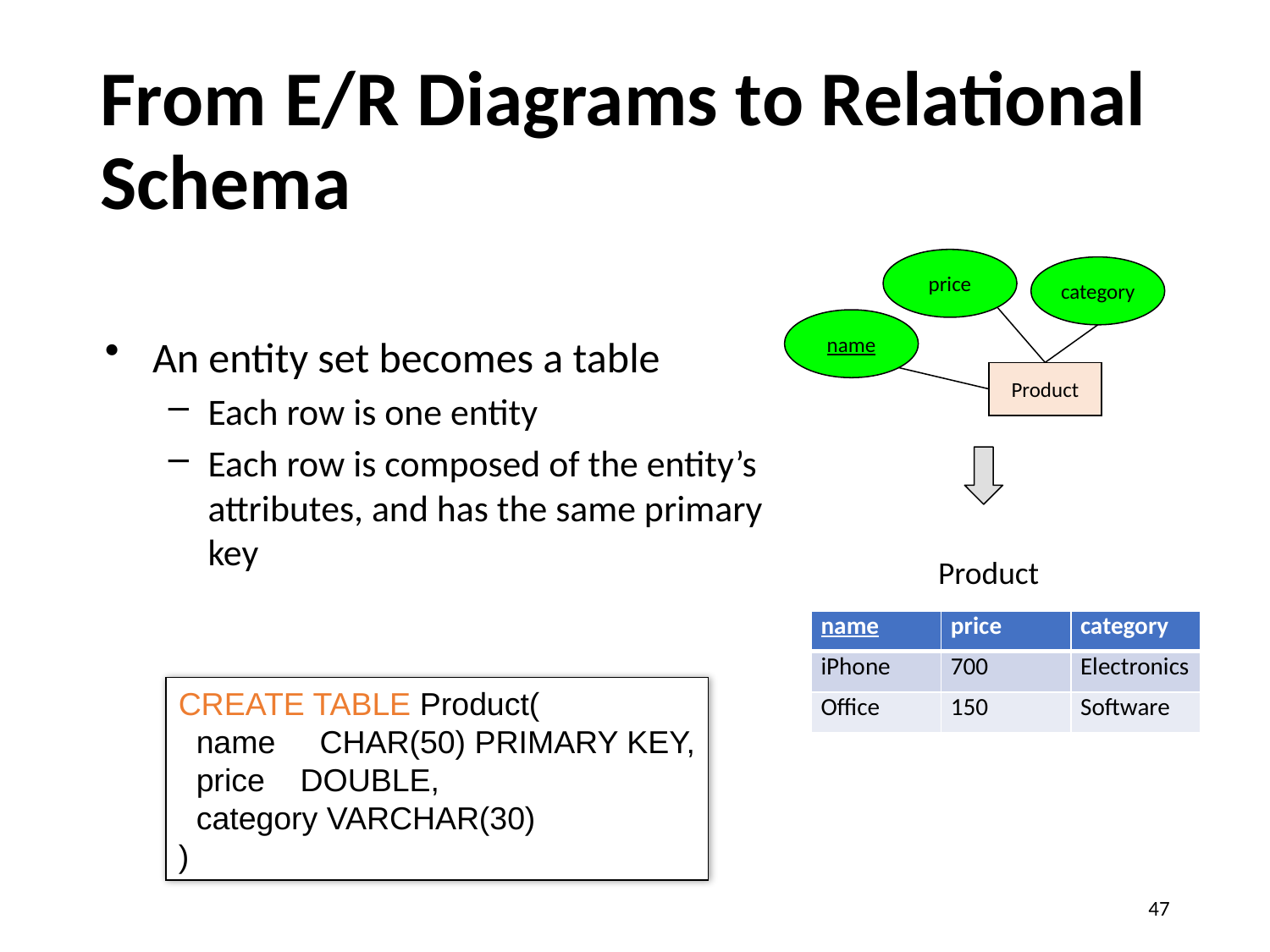

# From E/R Diagrams to Relational Schema
price
category
name
Product
An entity set becomes a table
Each row is one entity
Each row is composed of the entity’s attributes, and has the same primary key

Product
| name | price | category |
| --- | --- | --- |
| iPhone | 700 | Electronics |
| Office | 150 | Software |
CREATE TABLE Product(
  name     CHAR(50) PRIMARY KEY,
  price    DOUBLE,
  category VARCHAR(30)
)
47